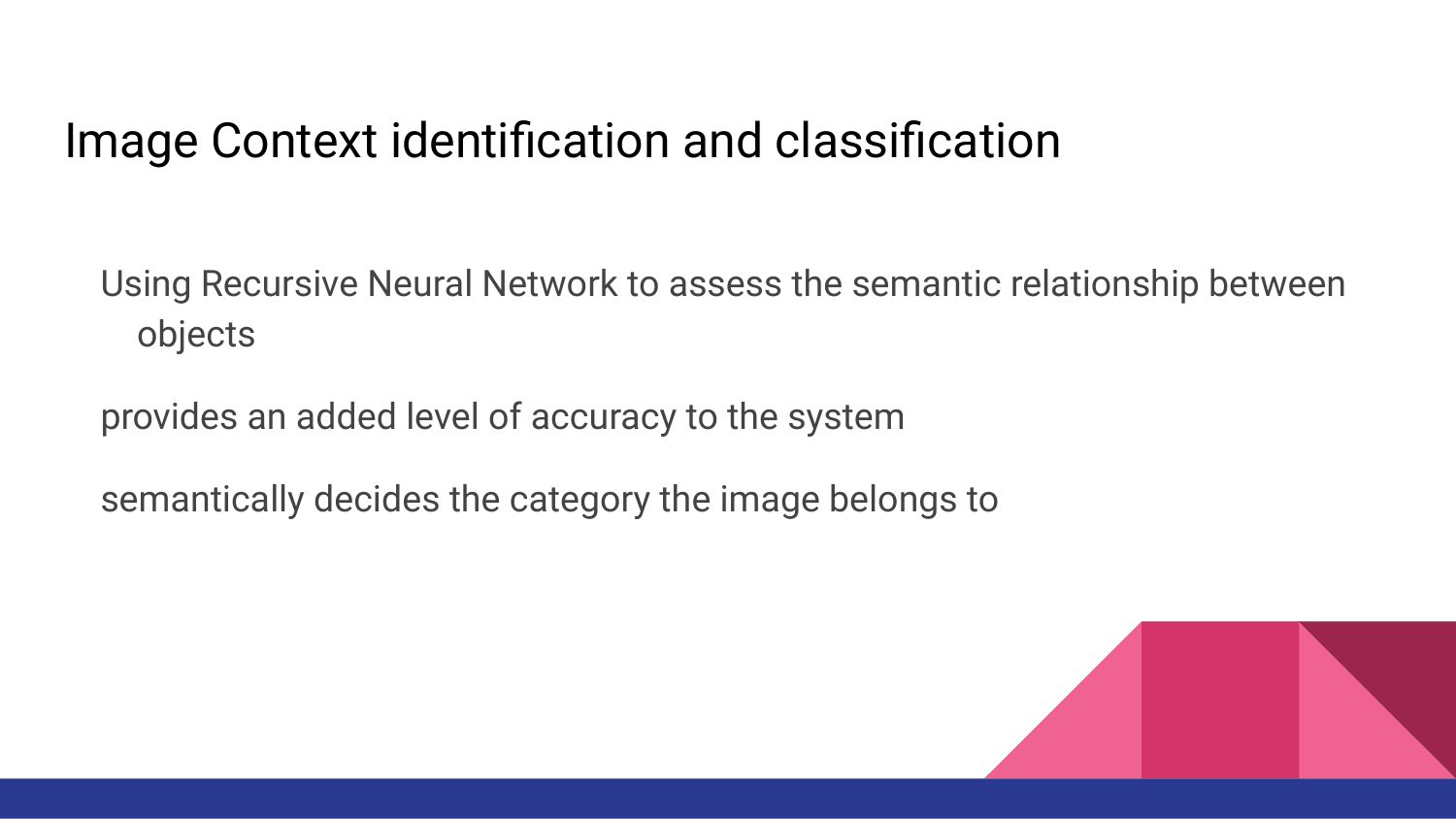

# Image Context identification and classification

Using Recursive Neural Network to assess the semantic relationship between objects
provides an added level of accuracy to the system
semantically decides the category the image belongs to